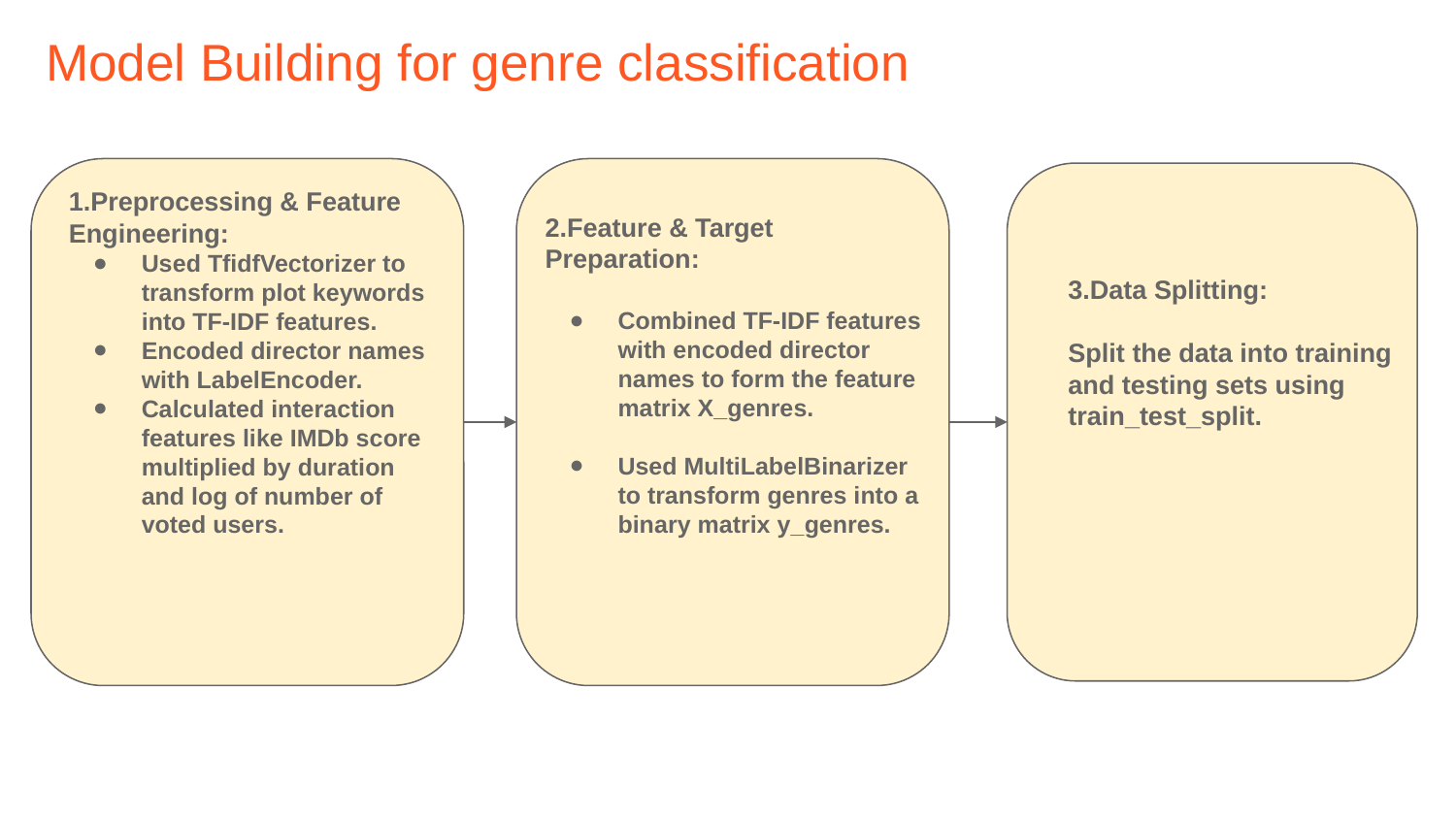

# Model Building for genre classification

1.Preprocessing & Feature Engineering:
Used TfidfVectorizer to transform plot keywords into TF-IDF features.
Encoded director names with LabelEncoder.
Calculated interaction features like IMDb score multiplied by duration and log of number of voted users.

2.Feature & Target Preparation:

Combined TF-IDF features with encoded director names to form the feature matrix X_genres.

Used MultiLabelBinarizer to transform genres into a binary matrix y_genres.

3.Data Splitting:

Split the data into training and testing sets using train_test_split.